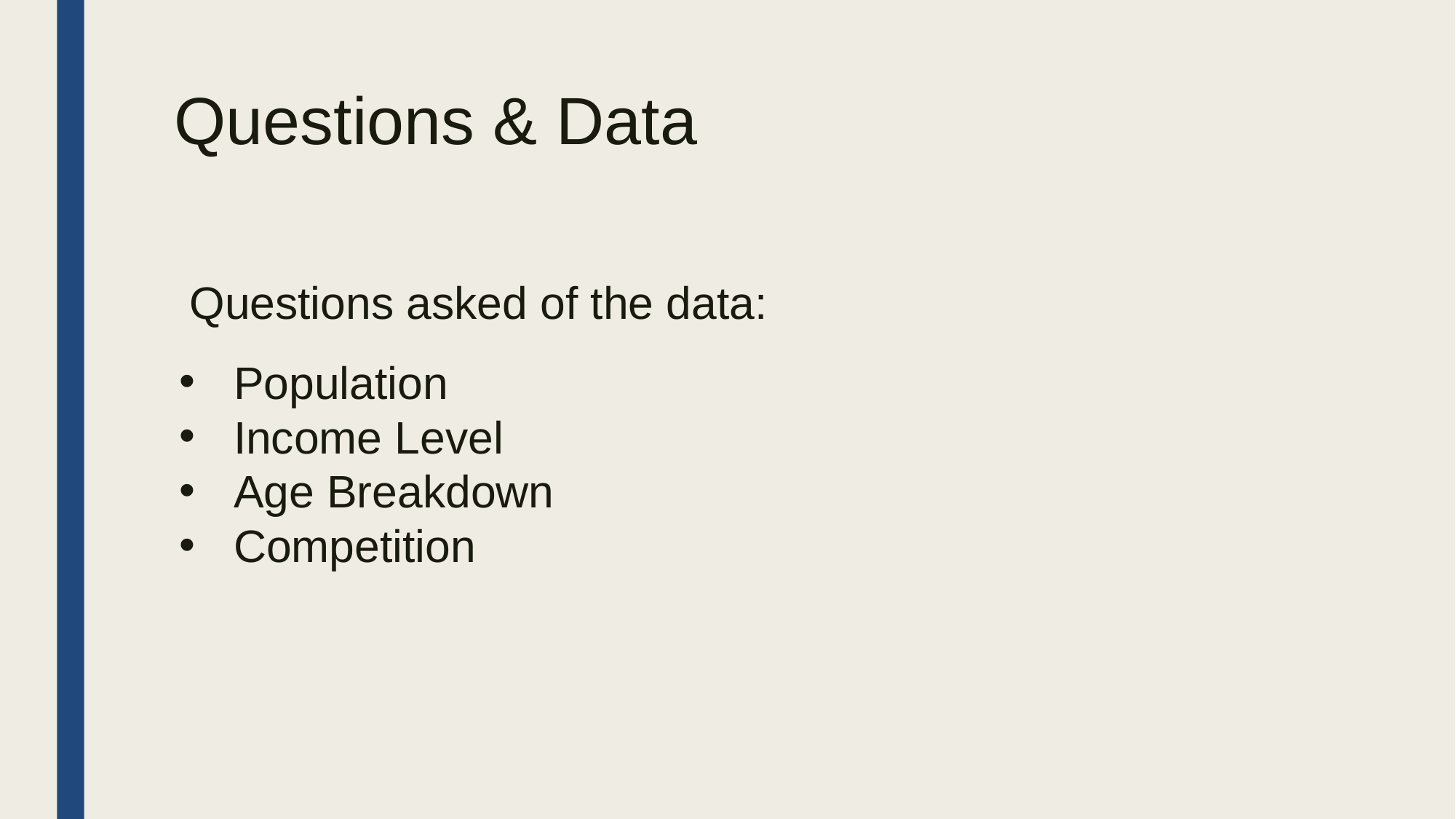

Questions & Data
Questions asked of the data:

Population
Income Level
Age Breakdown
Competition